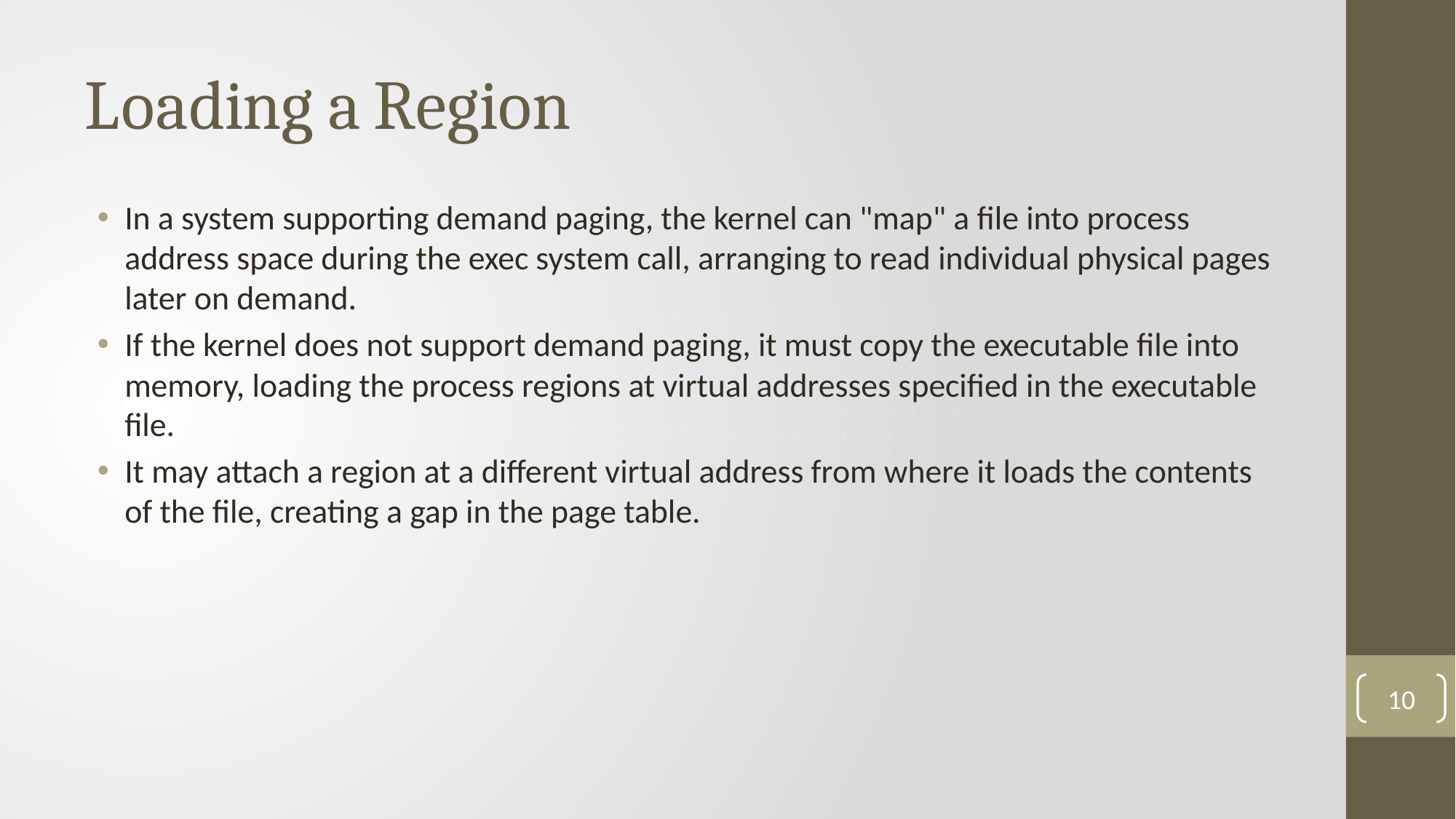

# Loading a Region
In a system supporting demand paging, the kernel can "map" a file into process address space during the exec system call, arranging to read individual physical pages later on demand.
If the kernel does not support demand paging, it must copy the executable file into memory, loading the process regions at virtual addresses specified in the executable file.
It may attach a region at a different virtual address from where it loads the contents of the file, creating a gap in the page table.
10